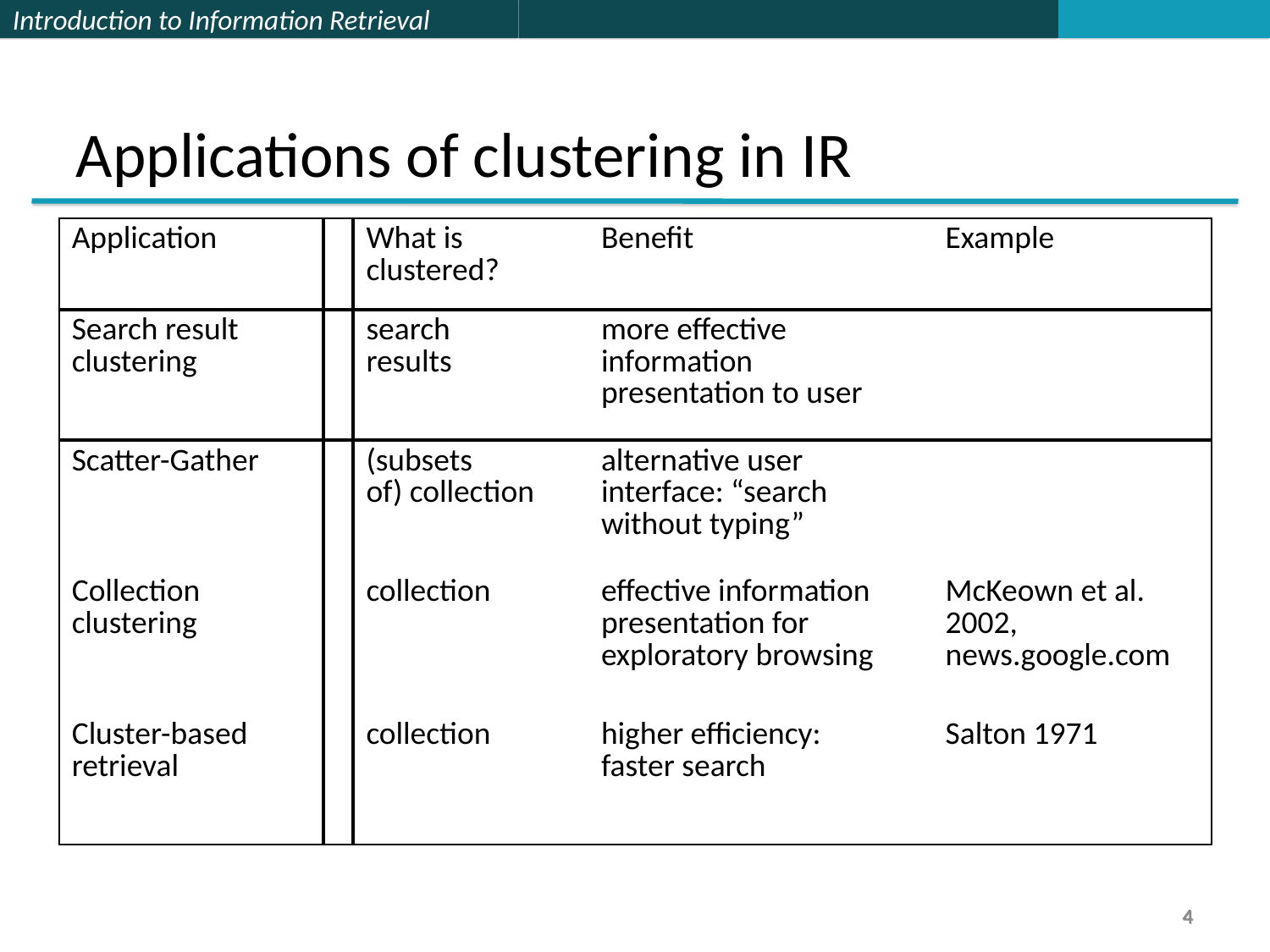

Applications of clustering in IR
| Application |  | What is clustered? | Benefit | Example |
| --- | --- | --- | --- | --- |
| Search result clustering |  | search results | more effective information presentation to user |  |
| Scatter-Gather |  | (subsets of) collection | alternative user interface: “search without typing” |  |
| Collection clustering |  | collection | effective information presentation for exploratory browsing | McKeown et al. 2002, news.google.com |
| Cluster-based retrieval |  | collection | higher efficiency: faster search | Salton 1971 |
4
4